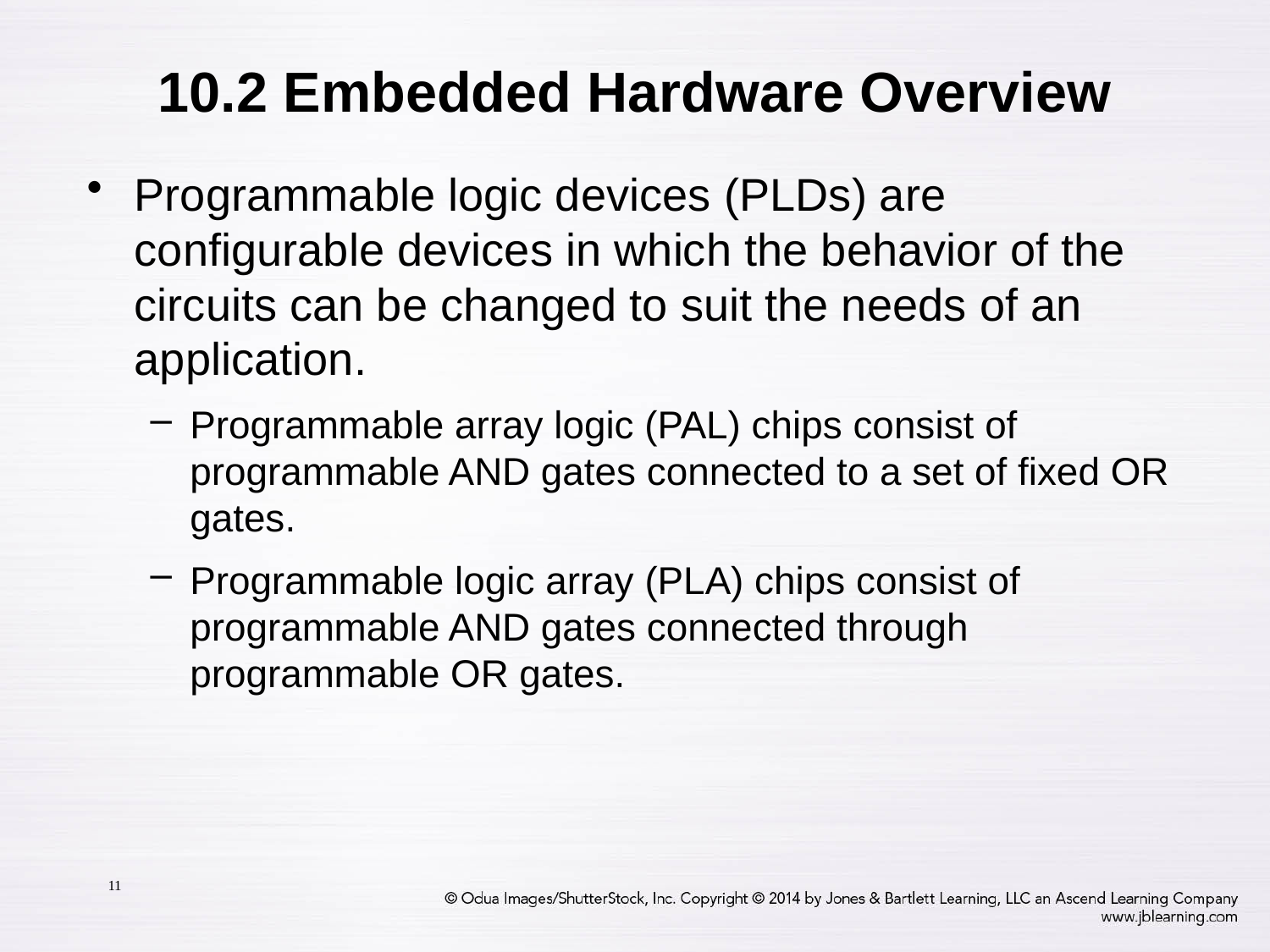

# 10.2 Embedded Hardware Overview
Programmable logic devices (PLDs) are configurable devices in which the behavior of the circuits can be changed to suit the needs of an application.
Programmable array logic (PAL) chips consist of programmable AND gates connected to a set of fixed OR gates.
Programmable logic array (PLA) chips consist of programmable AND gates connected through programmable OR gates.
11